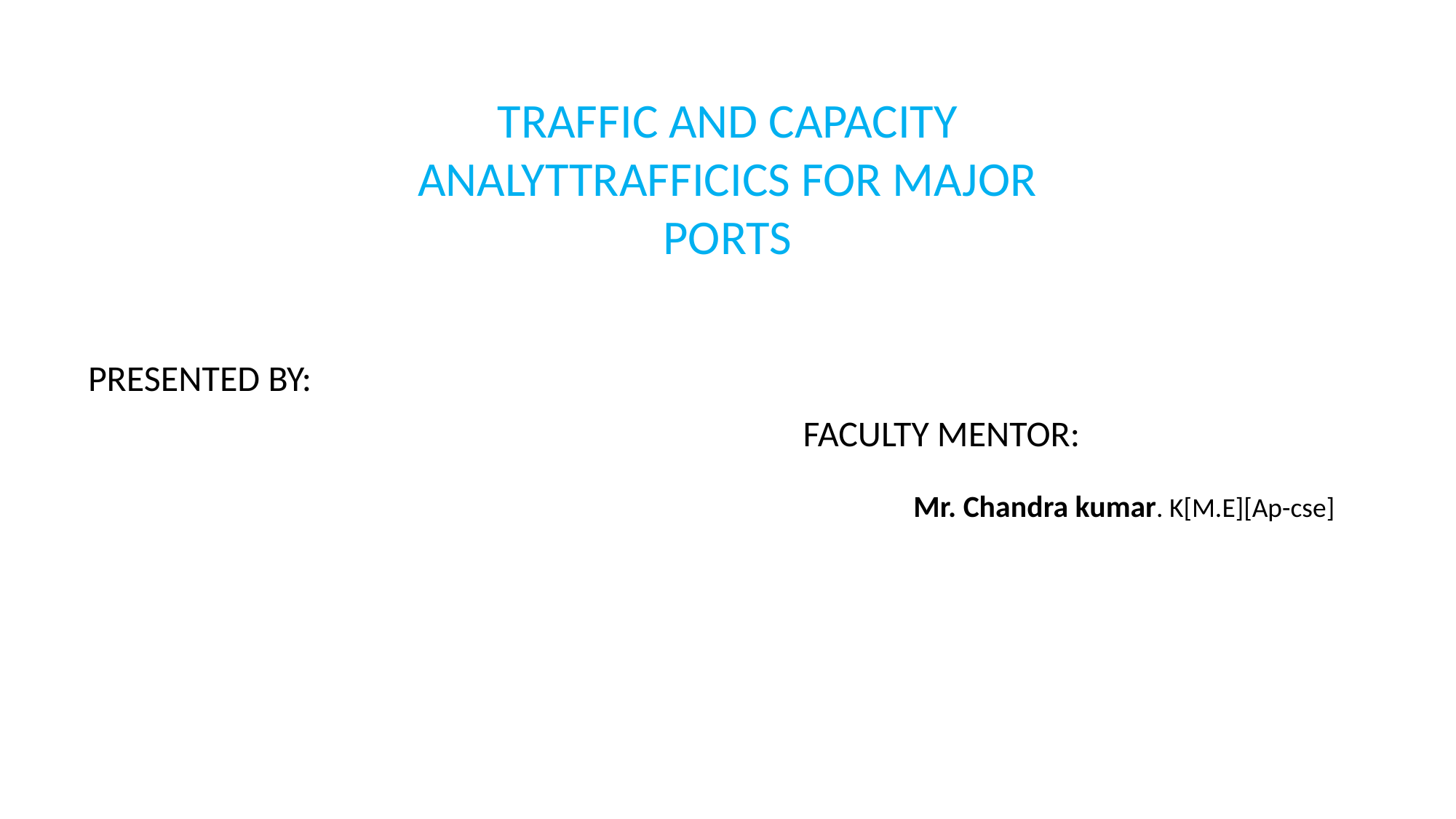

TRAFFIC AND CAPACITY ANALYTTRAFFICICS FOR MAJOR PORTS
PRESENTED BY:
FACULTY MENTOR:

                Mr. Chandra kumar. K[M.E][Ap-cse]